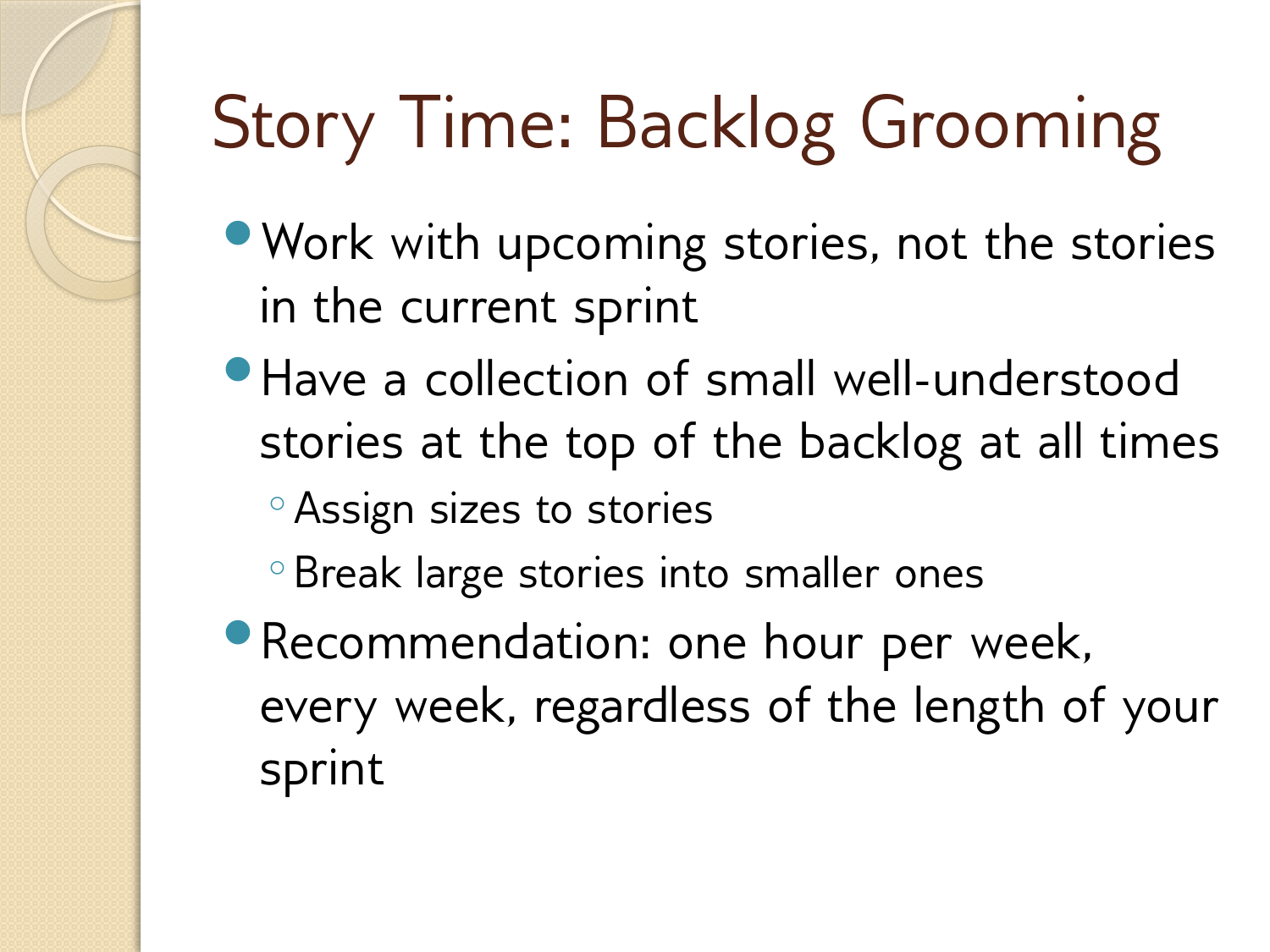

# Story Time: Backlog Grooming
Work with upcoming stories, not the stories in the current sprint
Have a collection of small well-understood stories at the top of the backlog at all times
Assign sizes to stories
Break large stories into smaller ones
Recommendation: one hour per week, every week, regardless of the length of your sprint